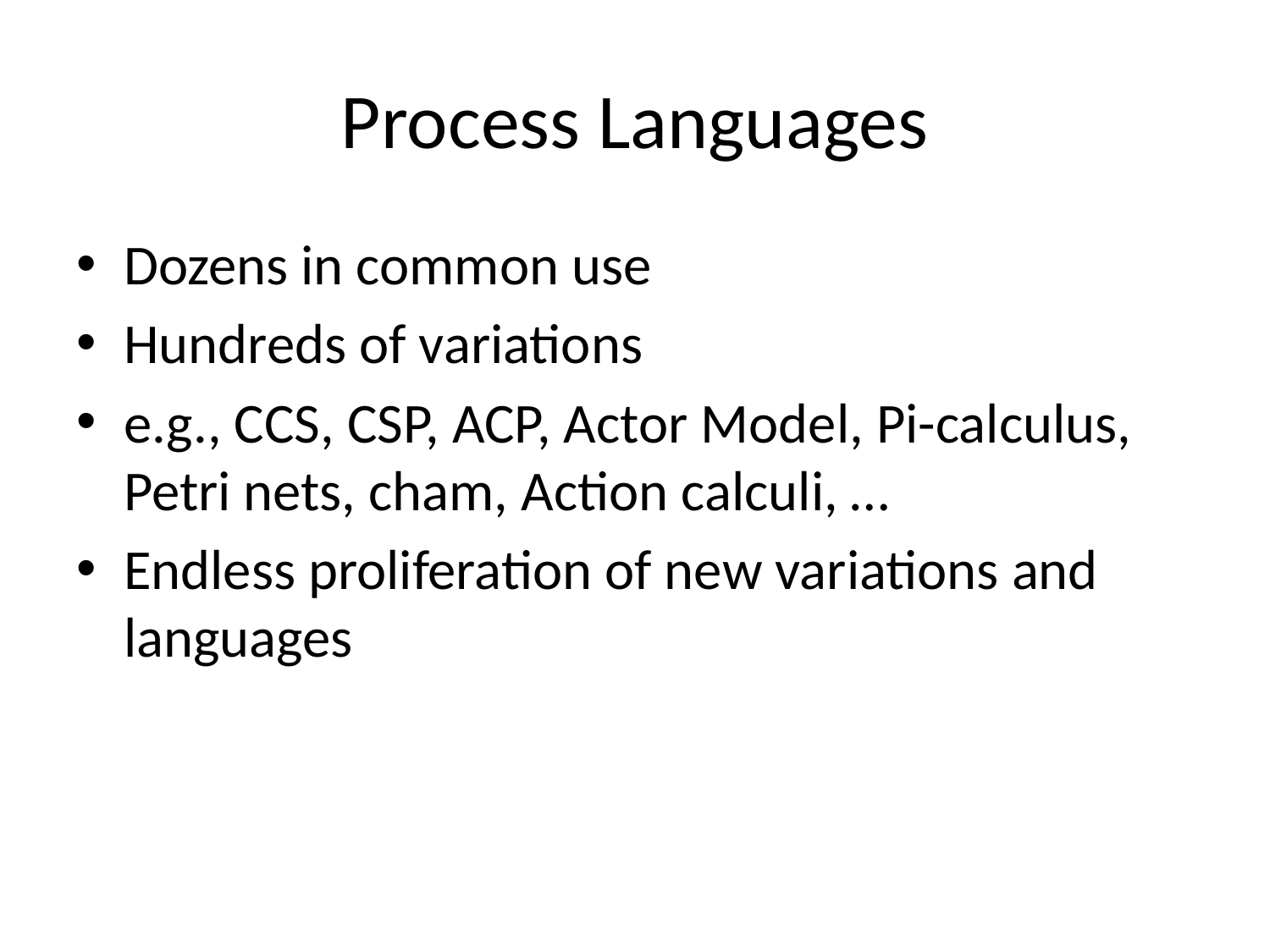

# Process Languages
Dozens in common use
Hundreds of variations
e.g., CCS, CSP, ACP, Actor Model, Pi-calculus,  Petri nets, cham, Action calculi, …
Endless proliferation of new variations and languages